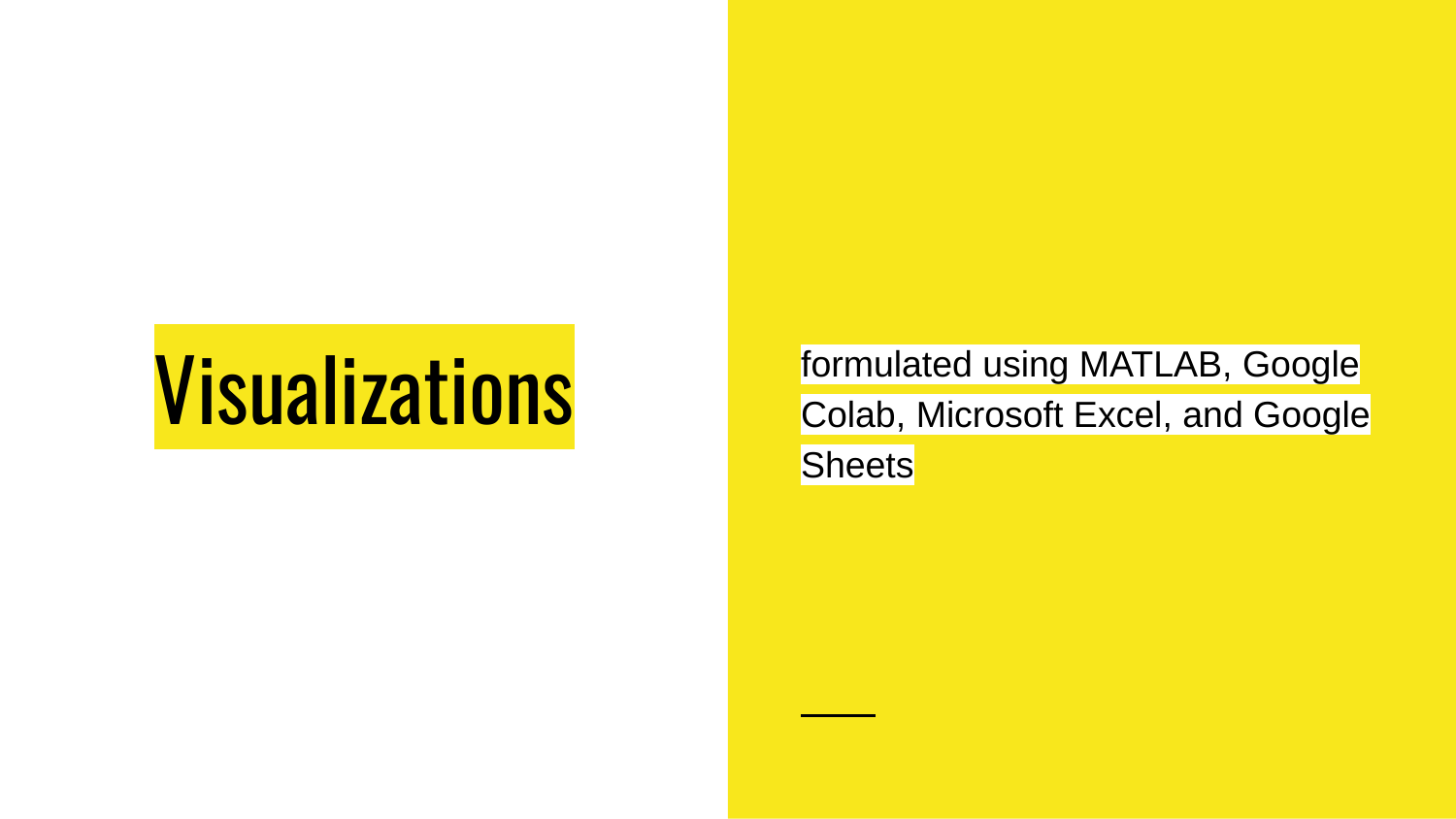

formulated using MATLAB, Google Colab, Microsoft Excel, and Google Sheets
# Visualizations